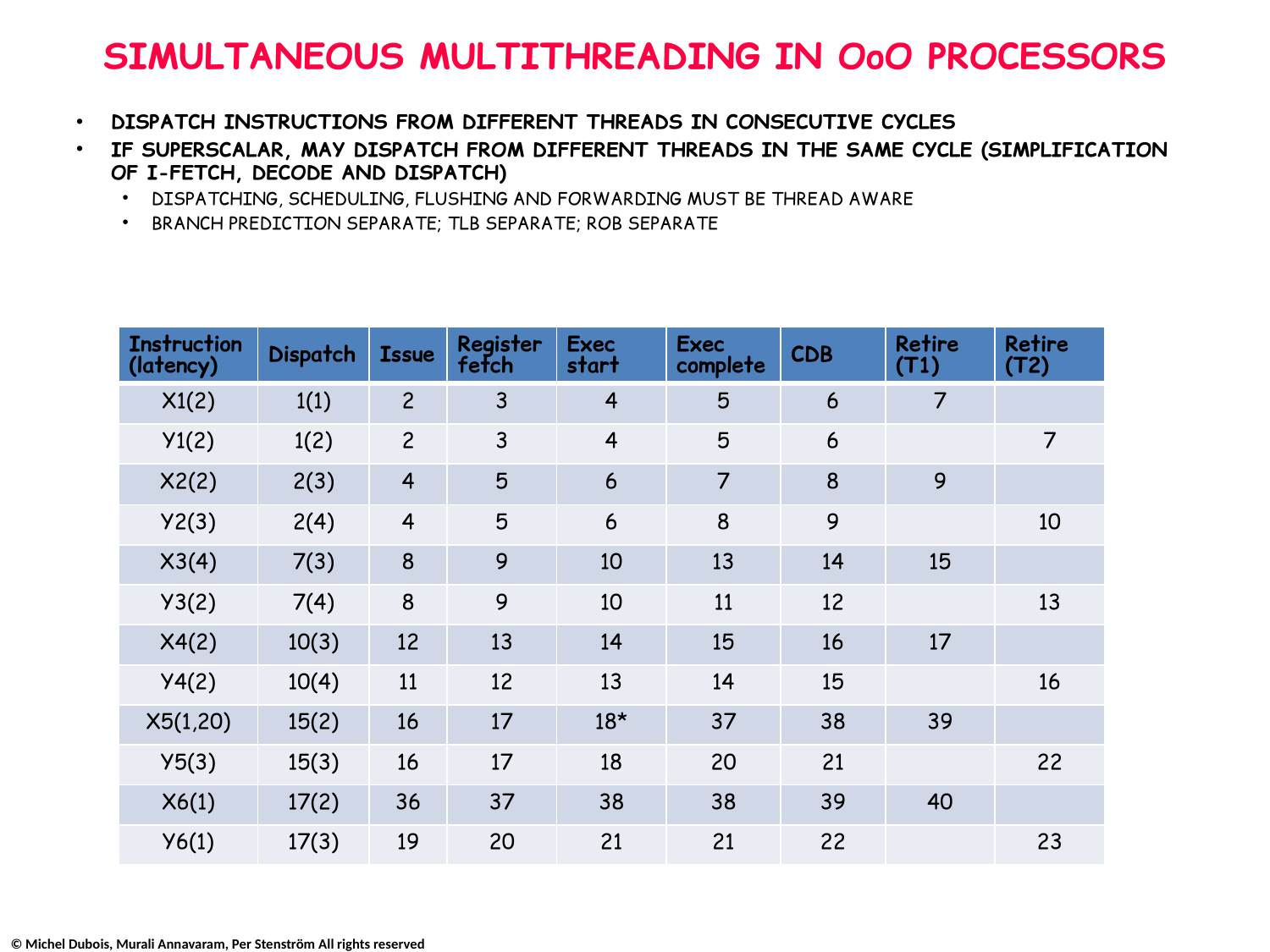

# SIMULTANEOUS MULTITHREADING IN OoO PROCESSORS
DISPATCH INSTRUCTIONS FROM DIFFERENT THREADS IN CONSECUTIVE CYCLES
IF SUPERSCALAR, MAY DISPATCH FROM DIFFERENT THREADS IN THE SAME CYCLE (SIMPLIFICATION OF I-FETCH, DECODE AND DISPATCH)
DISPATCHING, SCHEDULING, FLUSHING AND FORWARDING MUST BE THREAD AWARE
BRANCH PREDICTION SEPARATE; TLB SEPARATE; ROB SEPARATE

DISPATCH ONE INSTRUCTION FROM EACH THREAD IN EACH CYCLE.

| Instruction (latency) | Dispatch | Issue | Register fetch | Exec start | Exec complete | CDB | Retire (T1) | Retire (T2) |
| --- | --- | --- | --- | --- | --- | --- | --- | --- |
| X1(2) | 1(1) | 2 | 3 | 4 | 5 | 6 | 7 |  |
| Y1(2) | 1(2) | 2 | 3 | 4 | 5 | 6 |  | 7 |
| X2(2) | 2(3) | 4 | 5 | 6 | 7 | 8 | 9 |  |
| Y2(3) | 2(4) | 4 | 5 | 6 | 8 | 9 |  | 10 |
| X3(4) | 7(3) | 8 | 9 | 10 | 13 | 14 | 15 |  |
| Y3(2) | 7(4) | 8 | 9 | 10 | 11 | 12 |  | 13 |
| X4(2) | 10(3) | 12 | 13 | 14 | 15 | 16 | 17 |  |
| Y4(2) | 10(4) | 11 | 12 | 13 | 14 | 15 |  | 16 |
| X5(1,20) | 15(2) | 16 | 17 | 18\* | 37 | 38 | 39 |  |
| Y5(3) | 15(3) | 16 | 17 | 18 | 20 | 21 |  | 22 |
| X6(1) | 17(2) | 36 | 37 | 38 | 38 | 39 | 40 |  |
| Y6(1) | 17(3) | 19 | 20 | 21 | 21 | 22 |  | 23 |